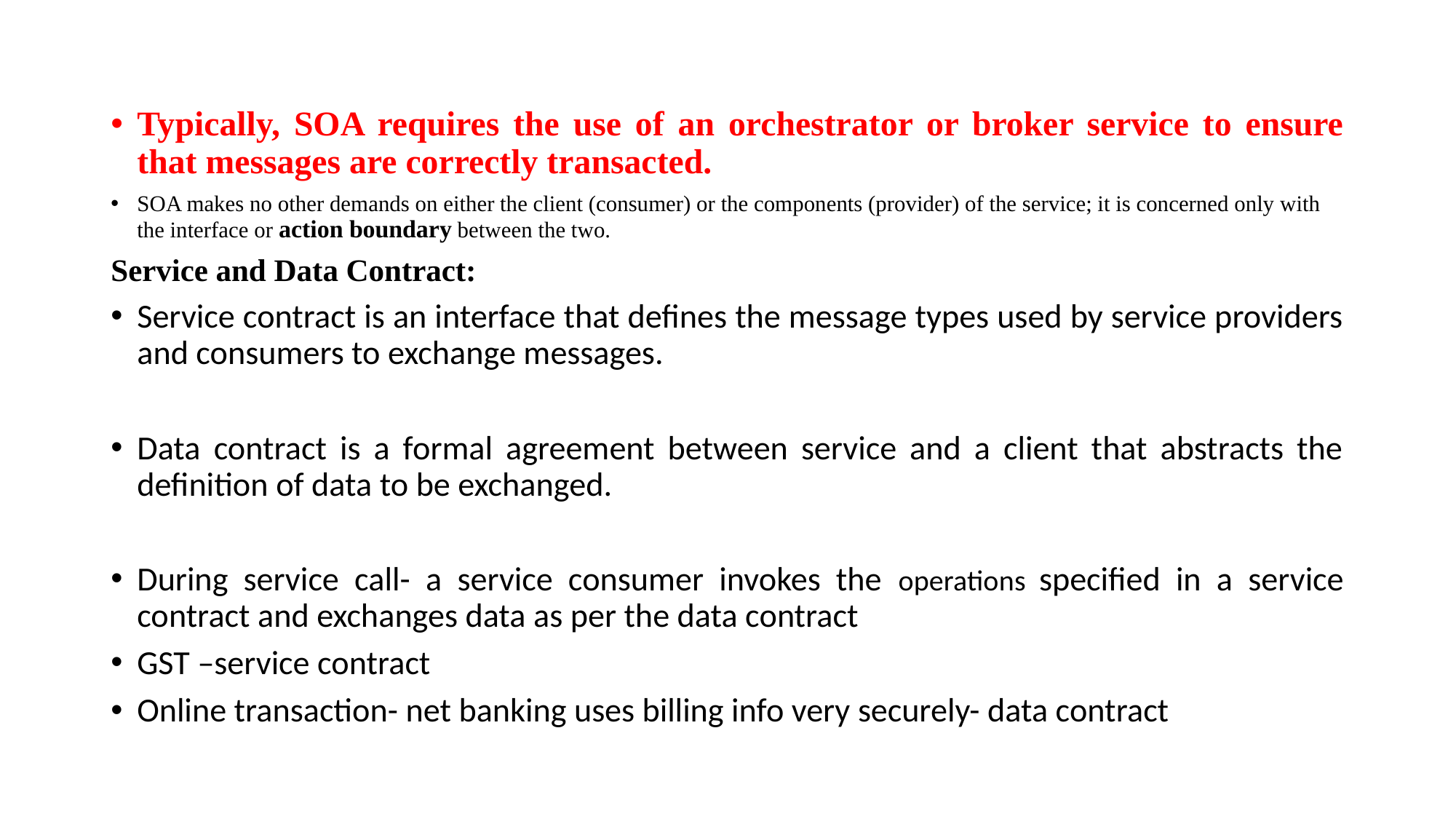

Typically, SOA requires the use of an orchestrator or broker service to ensure that messages are correctly transacted.
SOA makes no other demands on either the client (consumer) or the components (provider) of the service; it is concerned only with the interface or action boundary between the two.
Service and Data Contract:
Service contract is an interface that defines the message types used by service providers and consumers to exchange messages.

Data contract is a formal agreement between service and a client that abstracts the definition of data to be exchanged.

During service call- a service consumer invokes the operations specified in a service contract and exchanges data as per the data contract
GST –service contract
Online transaction- net banking uses billing info very securely- data contract